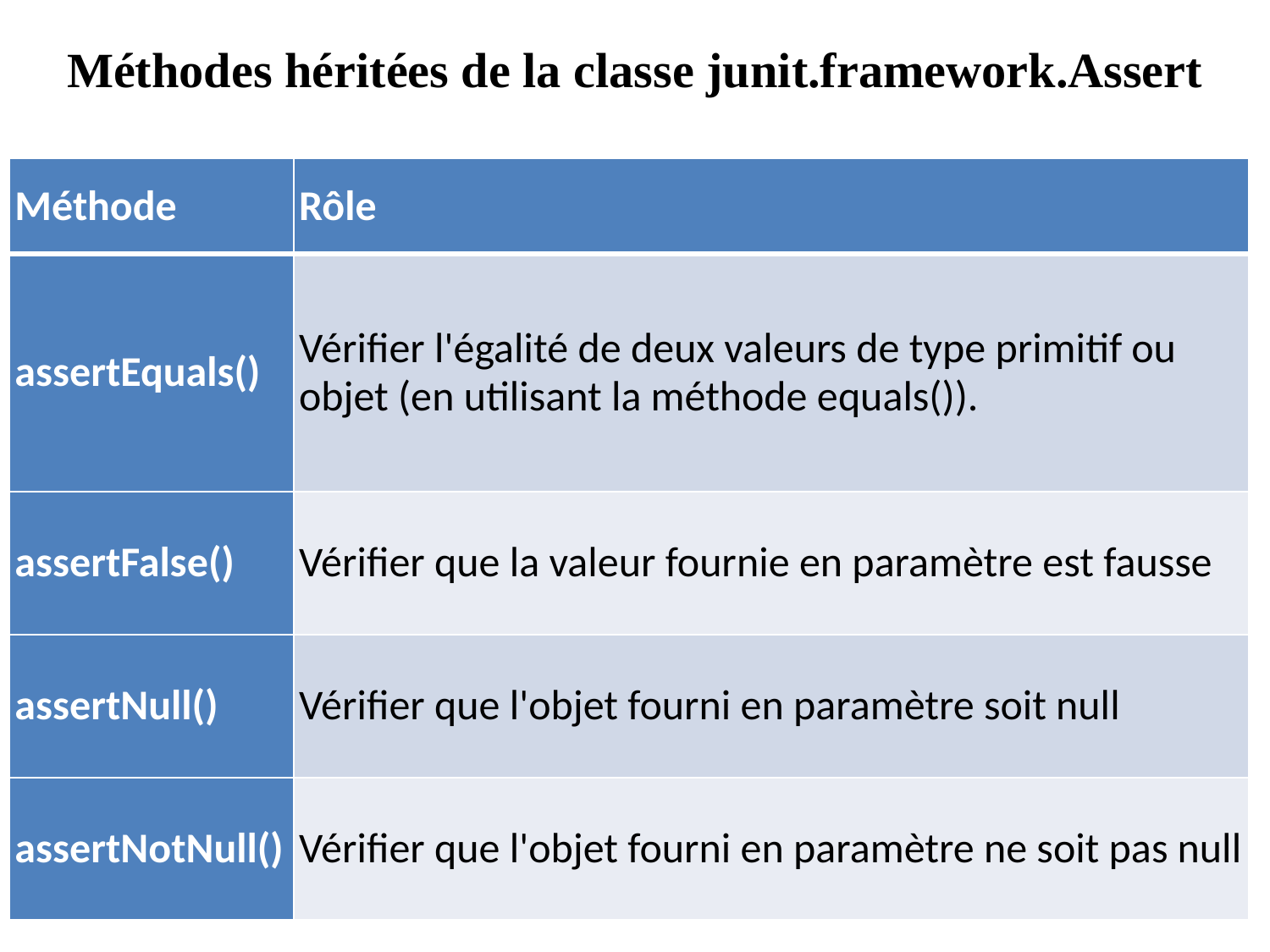

Méthodes héritées de la classe junit.framework.Assert
| Méthode | Rôle |
| --- | --- |
| assertEquals() | Vérifier l'égalité de deux valeurs de type primitif ou objet (en utilisant la méthode equals()). |
| assertFalse() | Vérifier que la valeur fournie en paramètre est fausse |
| assertNull() | Vérifier que l'objet fourni en paramètre soit null |
| assertNotNull() | Vérifier que l'objet fourni en paramètre ne soit pas null |